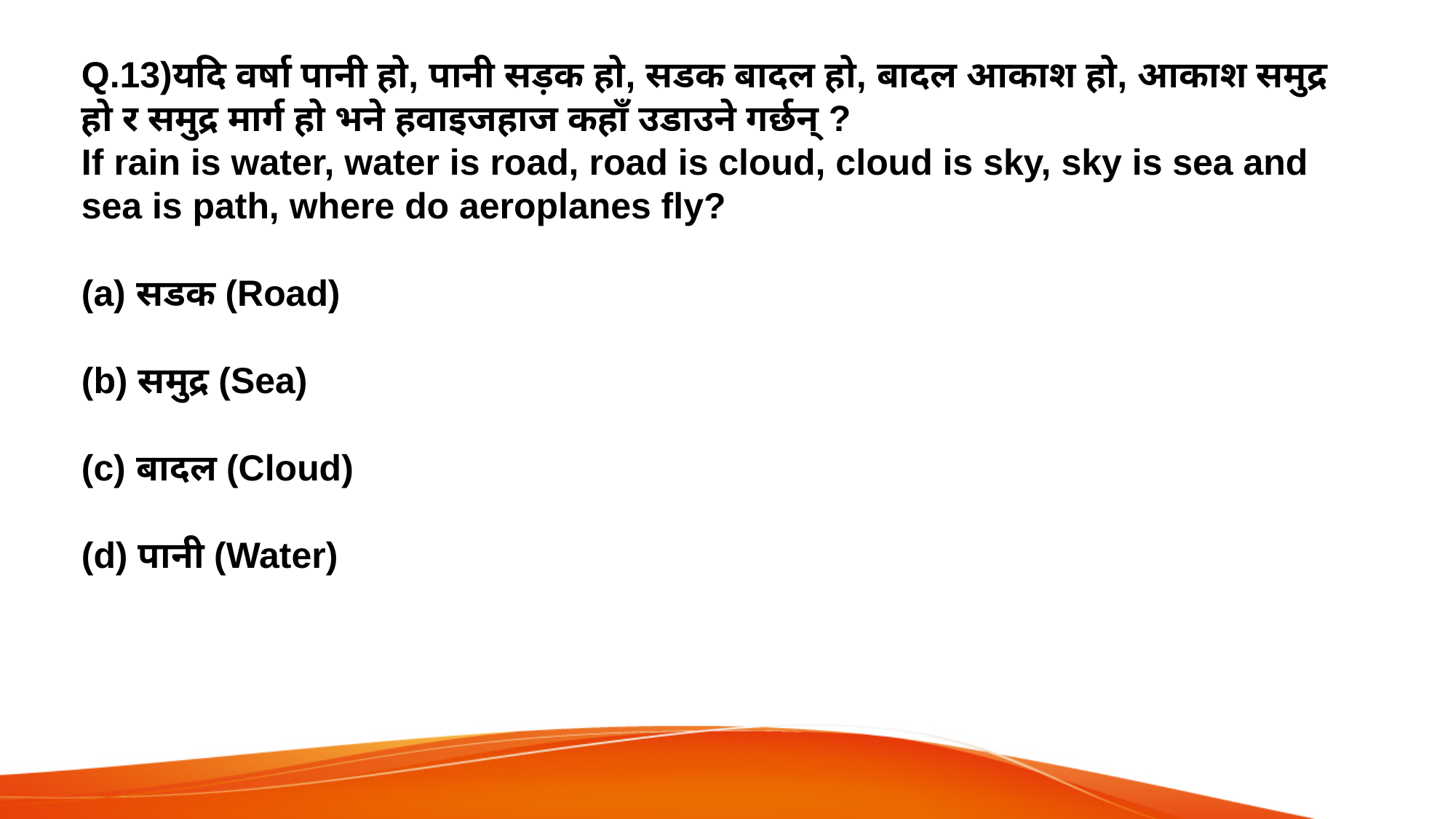

Q.13)यदि वर्षा पानी हो, पानी सड़क हो, सडक बादल हो, बादल आकाश हो, आकाश समुद्र हो र समुद्र मार्ग हो भने हवाइजहाज कहाँ उडाउने गर्छन् ?
If rain is water, water is road, road is cloud, cloud is sky, sky is sea and sea is path, where do aeroplanes fly?

(a) सडक (Road)

(b) समुद्र (Sea)

(c) बादल (Cloud)

(d) पानी (Water)